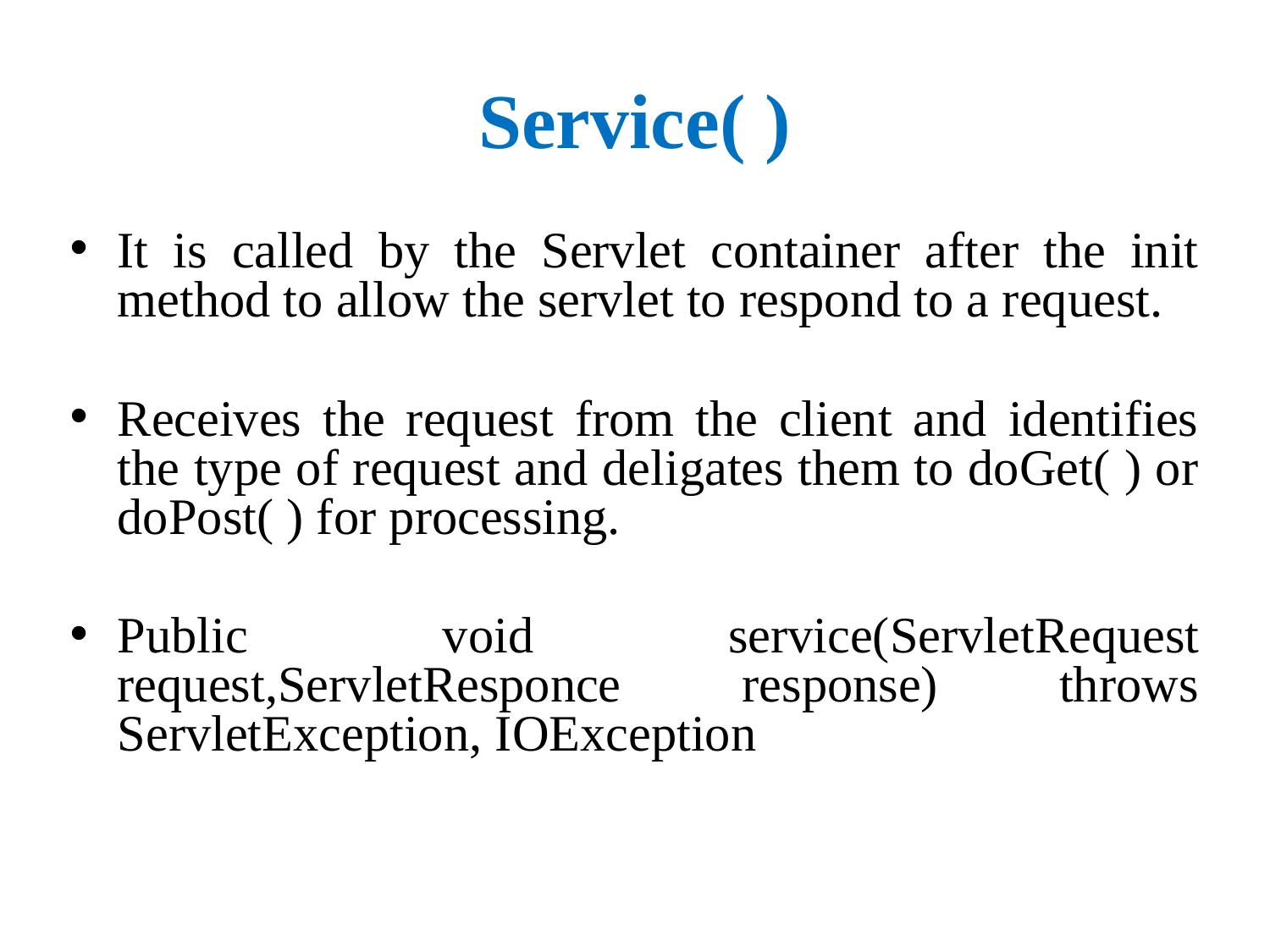

# Service( )
It is called by the Servlet container after the init method to allow the servlet to respond to a request.

Receives the request from the client and identifies the type of request and deligates them to doGet( ) or doPost( ) for processing.

Public void service(ServletRequest request,ServletResponce response) throws ServletException, IOException